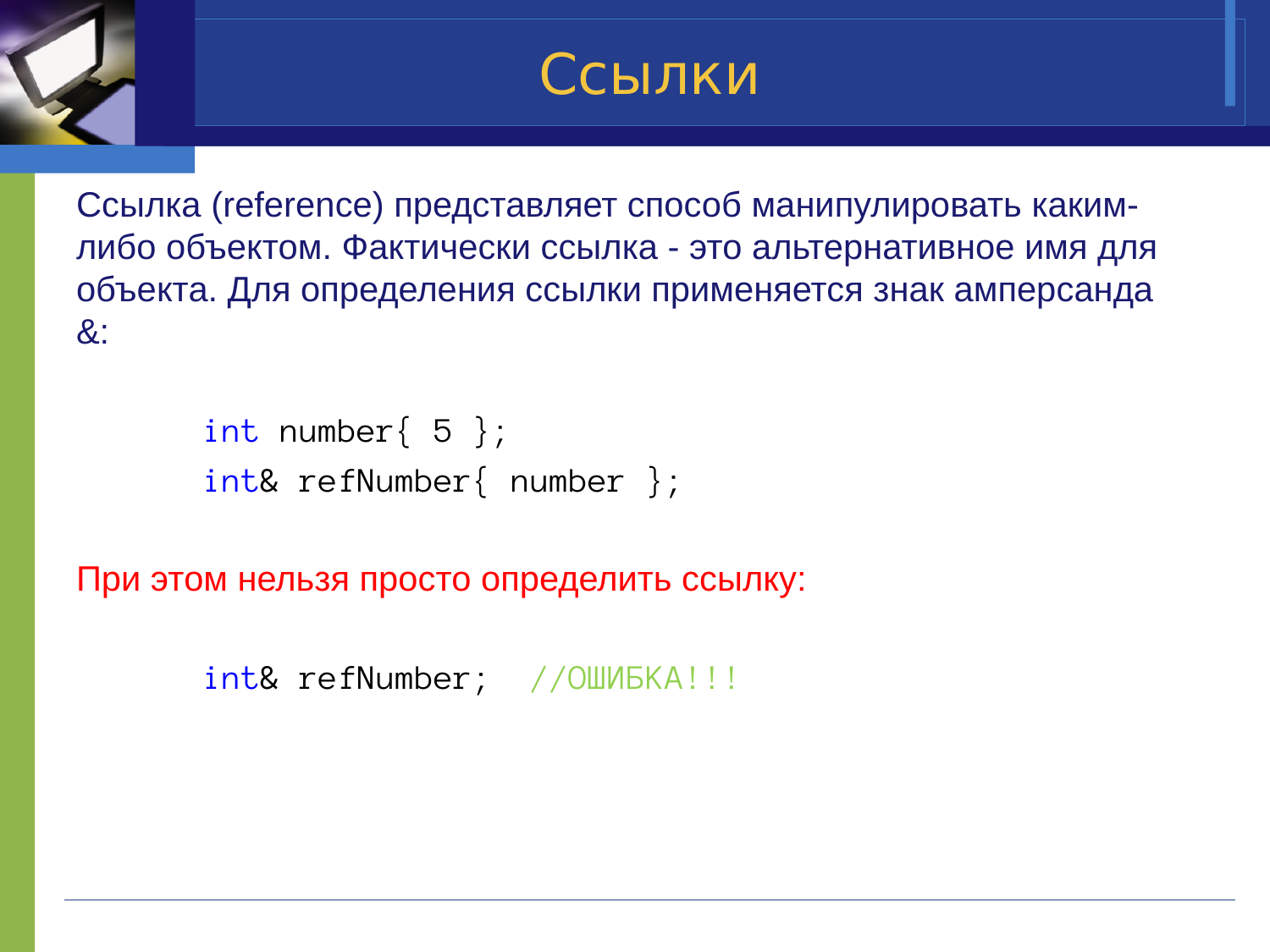

# Ссылки
Ссылка (reference) представляет способ манипулировать каким-либо объектом. Фактически ссылка - это альтернативное имя для объекта. Для определения ссылки применяется знак амперсанда &:

	int number{ 5 };
    	int& refNumber{ number };

При этом нельзя просто определить ссылку:

	int& refNumber;  //ОШИБКА!!!